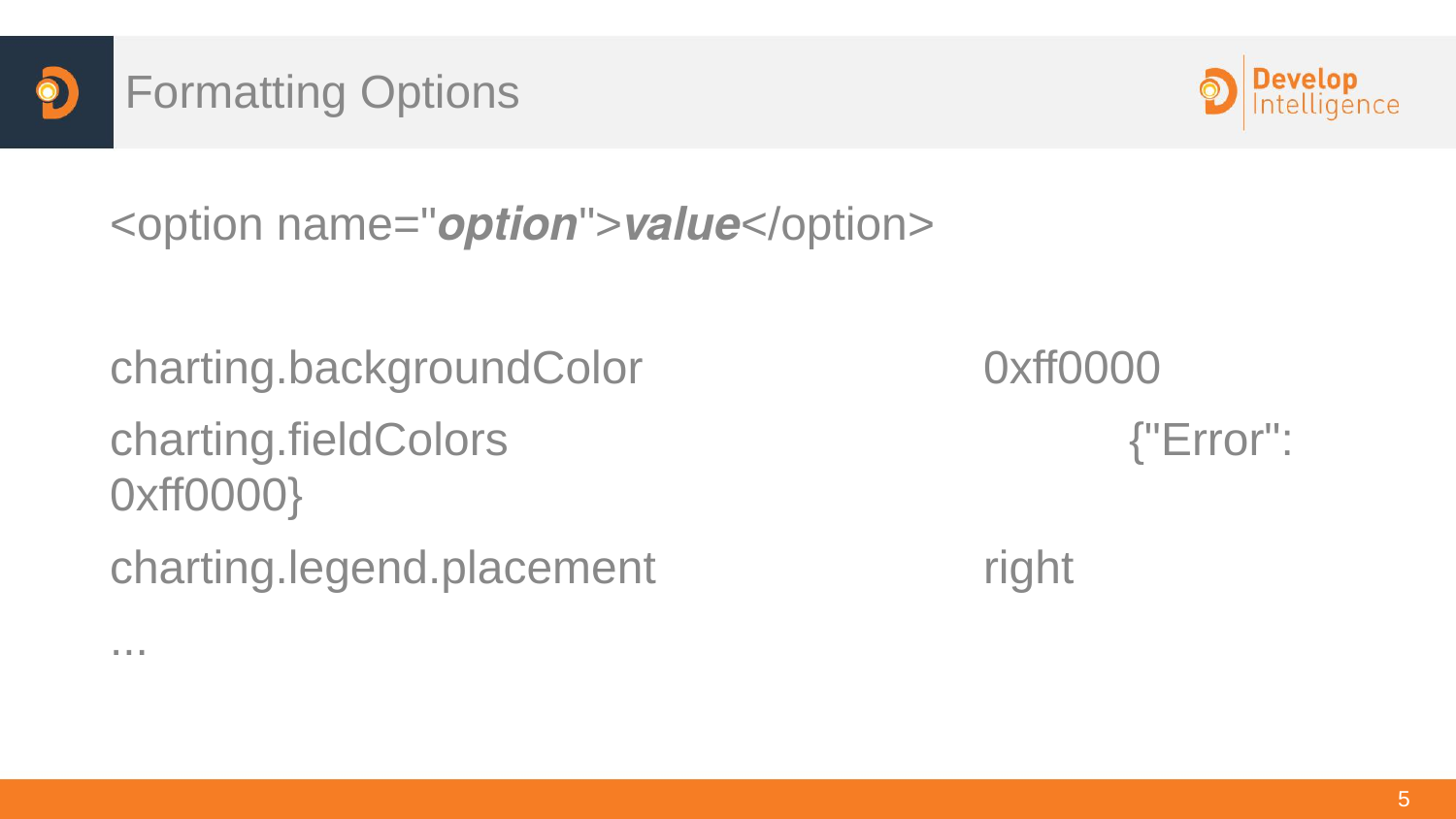

# Formatting Options
<option name="option">value</option>

charting.backgroundColor			0xff0000
charting.fieldColors					{"Error": 0xff0000}
charting.legend.placement			right
...
5